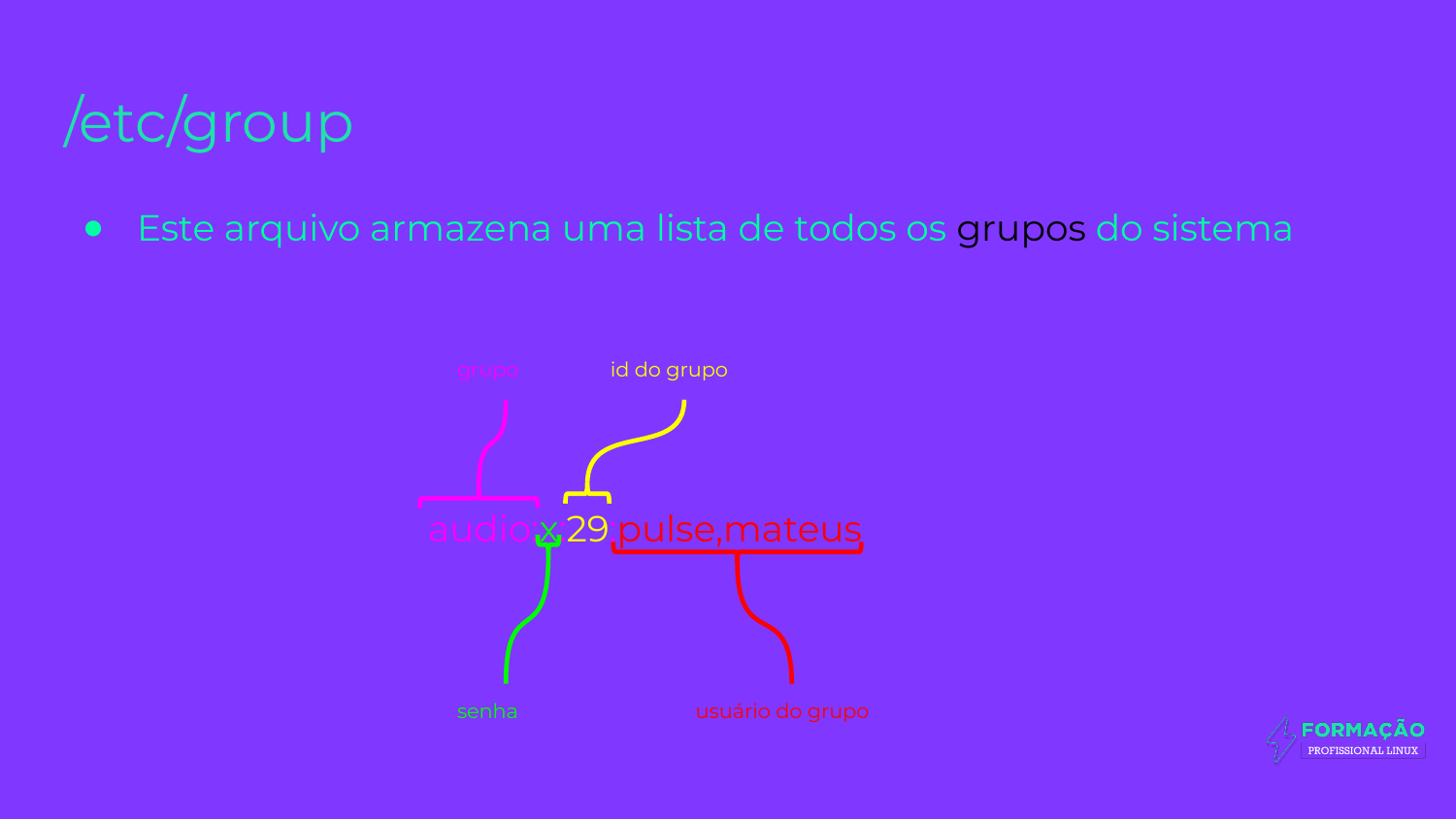

# /etc/group
Este arquivo armazena uma lista de todos os grupos do sistema

audio:x:29:pulse,mateus

grupo
id do grupo

senha
usuário do grupo